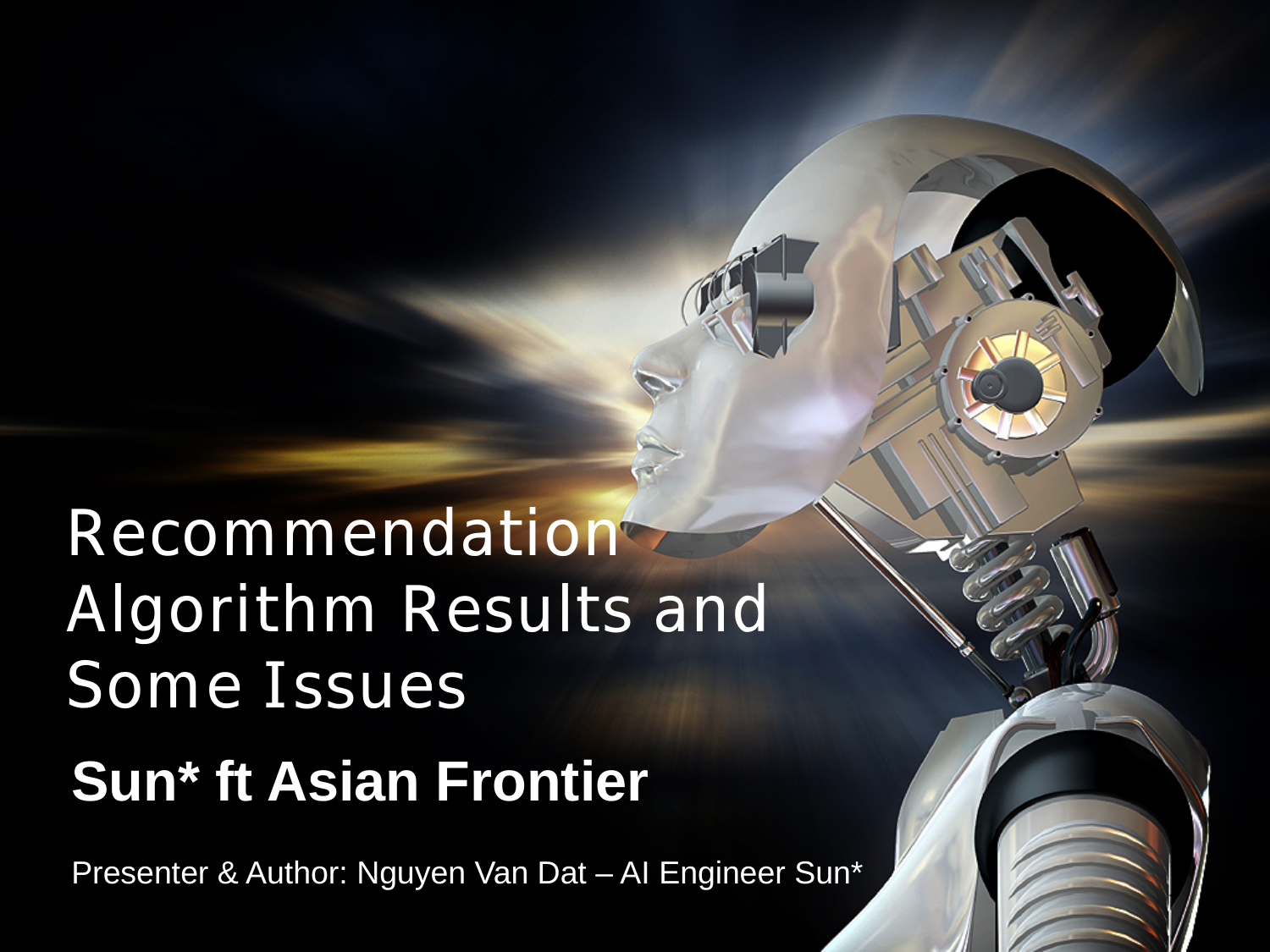

# Recommendation Algorithm Results and Some Issues
Sun* ft Asian Frontier
Presenter & Author: Nguyen Van Dat – AI Engineer Sun*